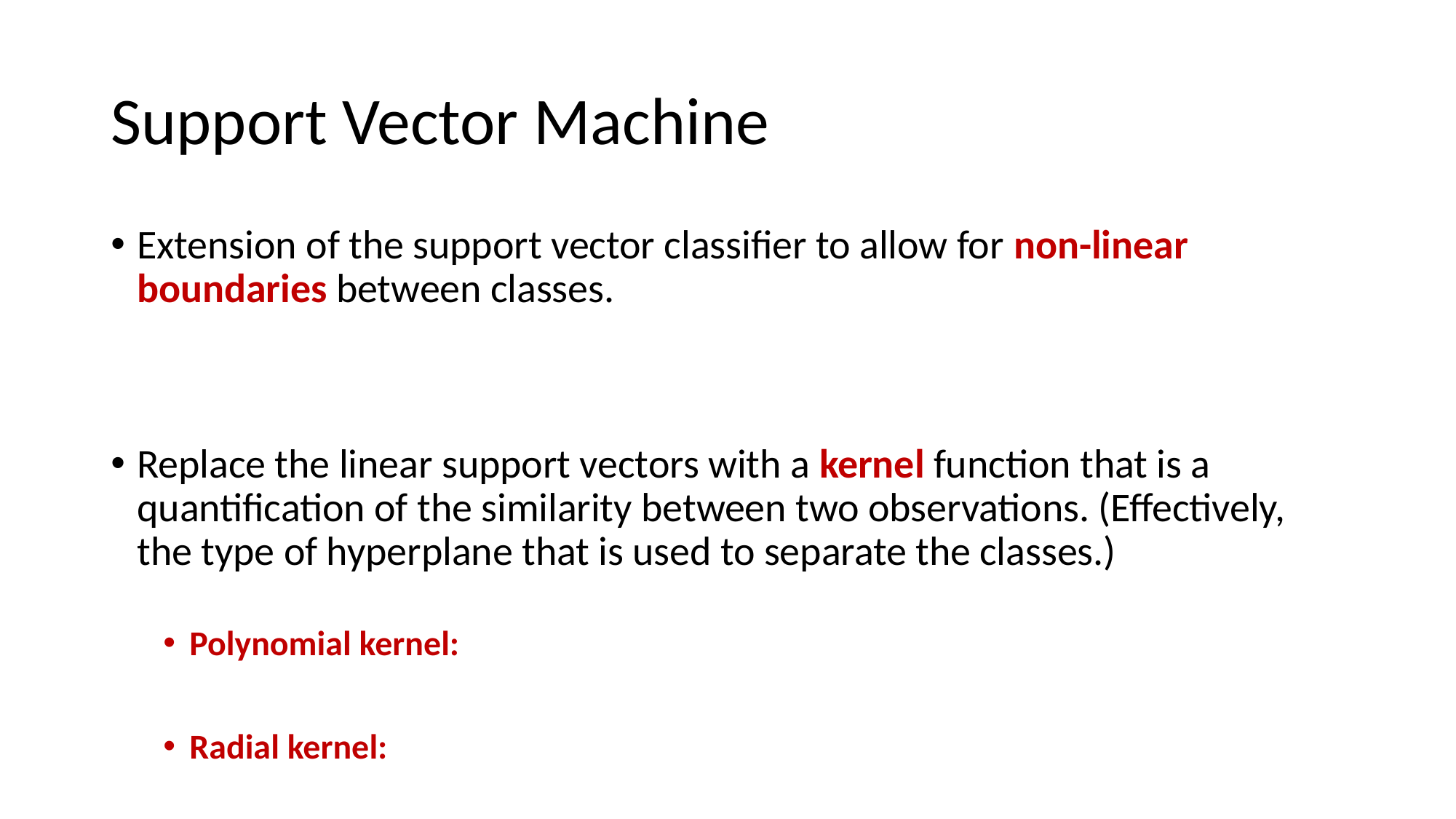

# Support Vector Machine
Extension of the support vector classifier to allow for non-linear boundaries between classes.

Replace the linear support vectors with a kernel function that is a quantification of the similarity between two observations. (Effectively, the type of hyperplane that is used to separate the classes.)
Polynomial kernel:

Radial kernel: